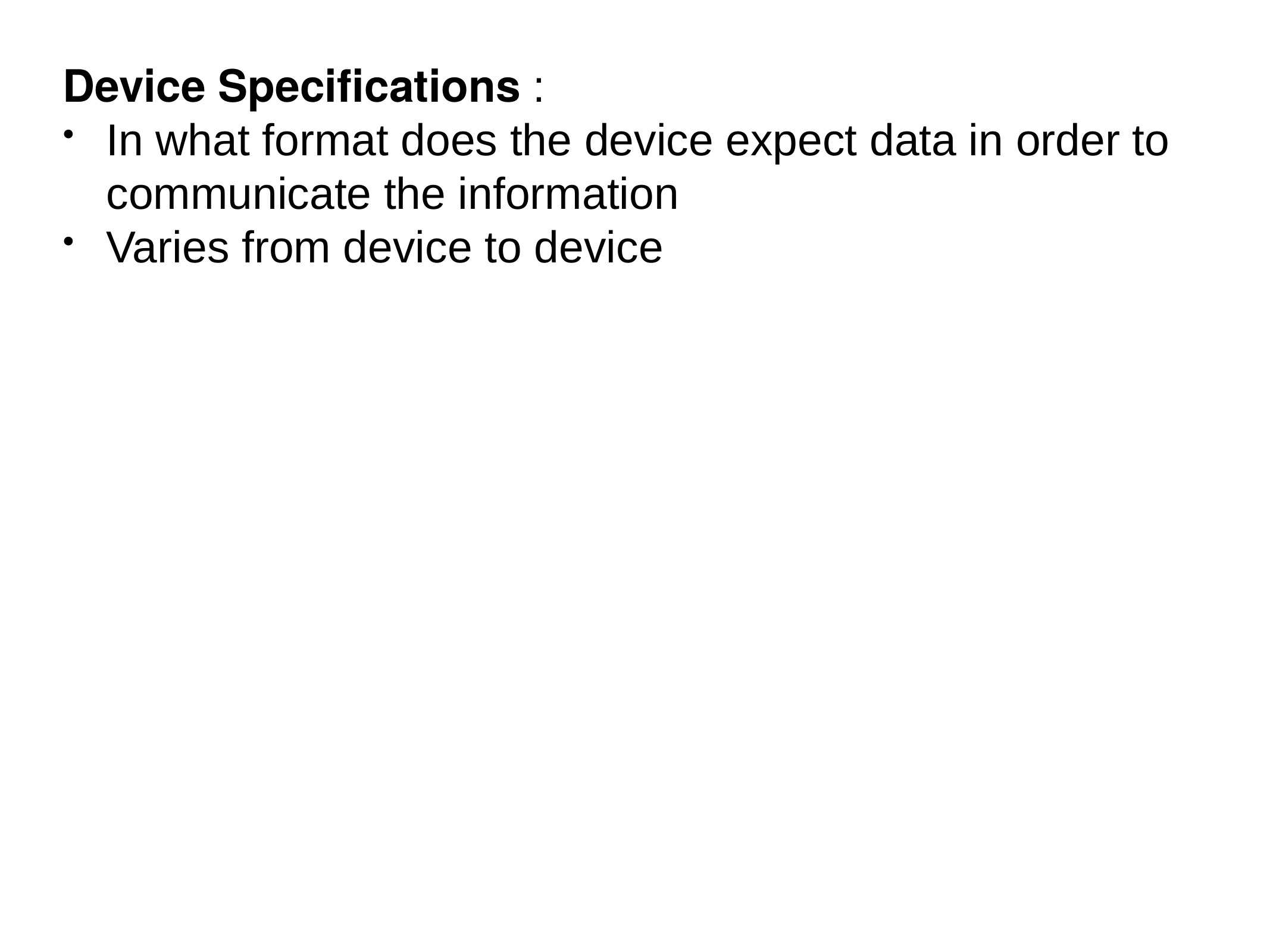

Device Specifications :
In what format does the device expect data in order to communicate the information
Varies from device to device